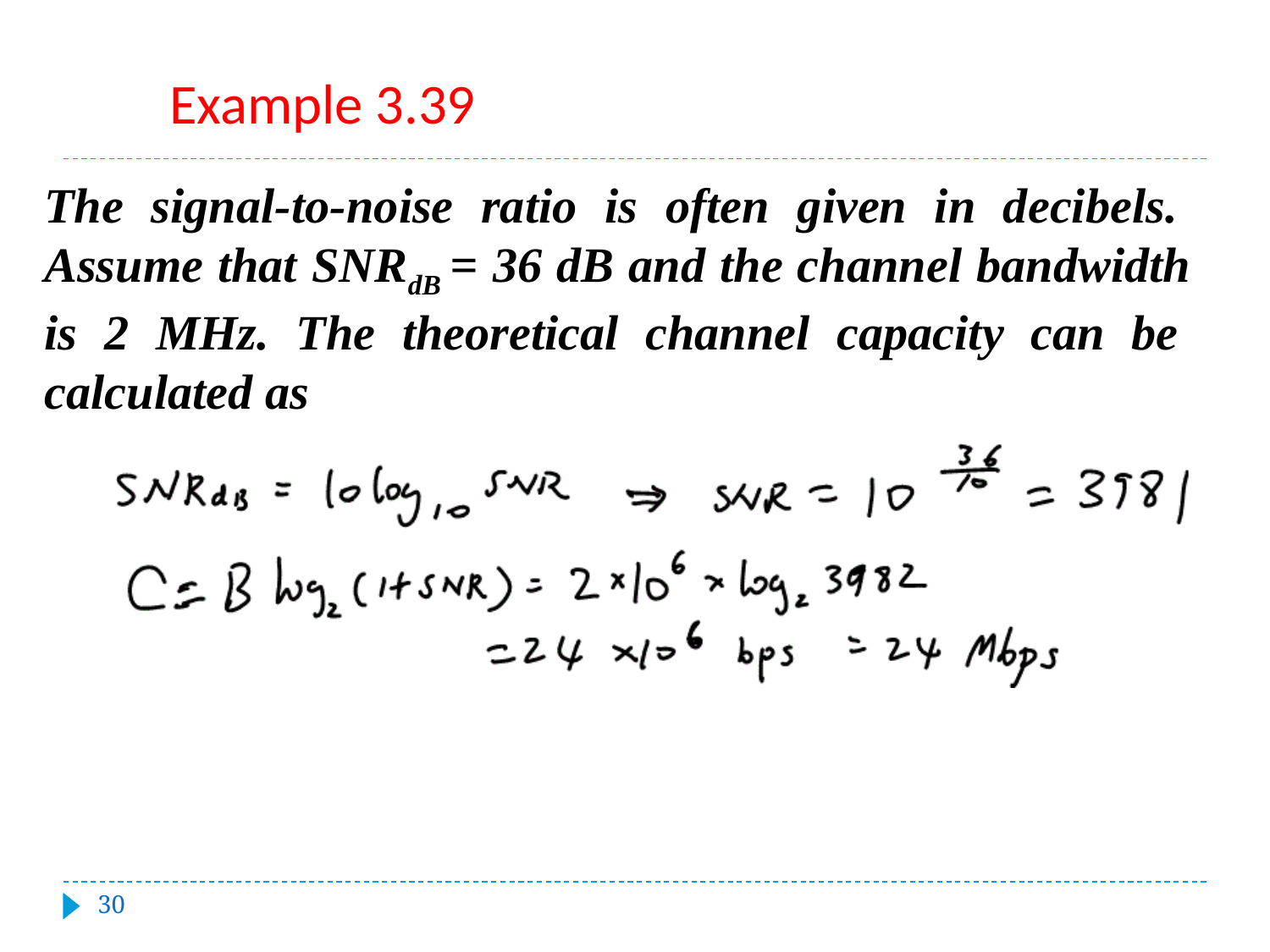

#
Example 3.39
The signal-to-noise ratio is often given in decibels.  Assume that SNRdB = 36 dB and the channel bandwidth  is 2 MHz. The theoretical channel capacity can be  calculated as

30